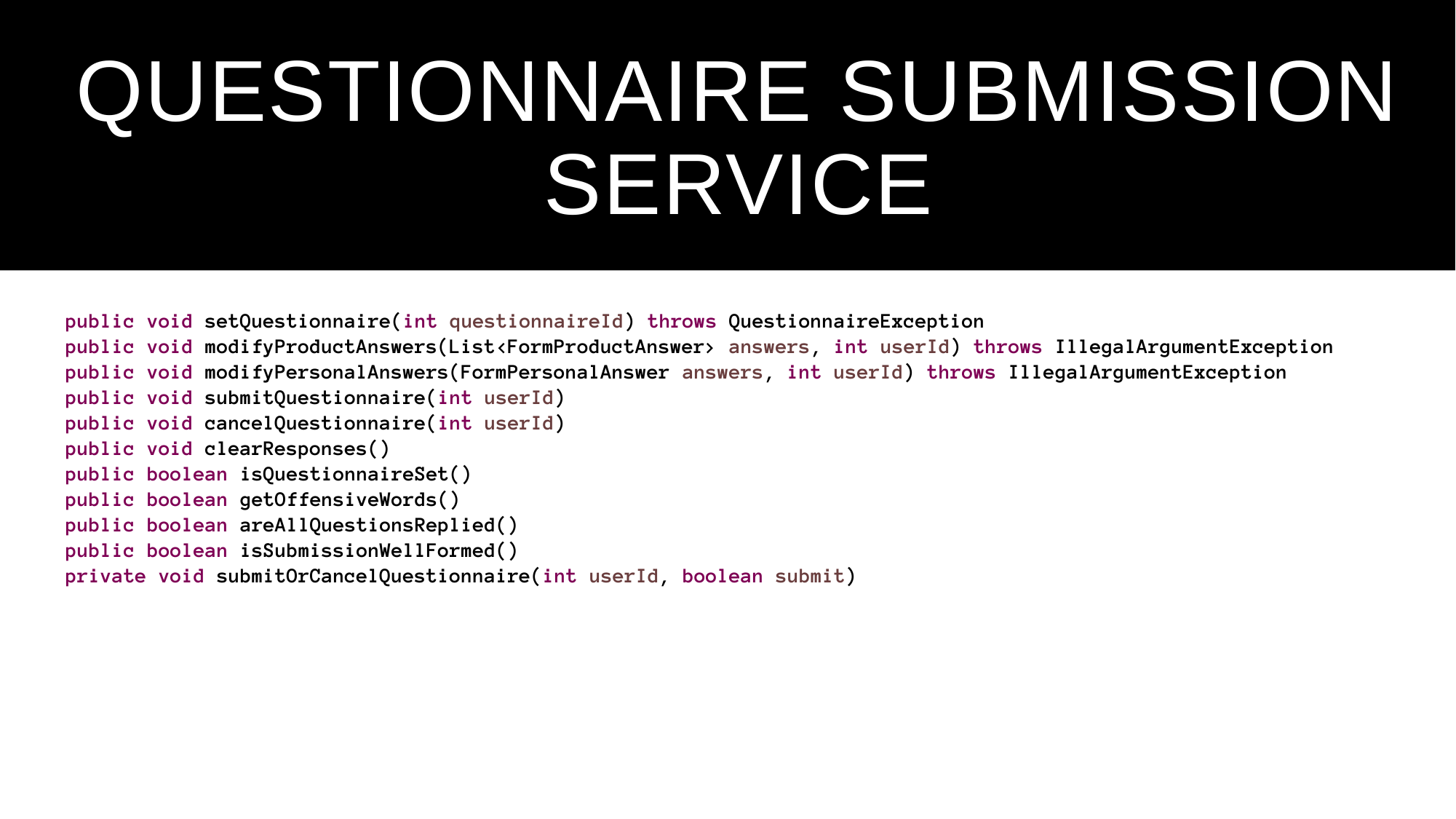

# Questionnaire Submission Service
public void setQuestionnaire(int questionnaireId) throws QuestionnaireException
public void modifyProductAnswers(List<FormProductAnswer> answers, int userId) throws IllegalArgumentException
public void modifyPersonalAnswers(FormPersonalAnswer answers, int userId) throws IllegalArgumentException
public void submitQuestionnaire(int userId)
public void cancelQuestionnaire(int userId)
public void clearResponses()
public boolean isQuestionnaireSet()
public boolean getOffensiveWords()
public boolean areAllQuestionsReplied()
public boolean isSubmissionWellFormed()
private void submitOrCancelQuestionnaire(int userId, boolean submit)